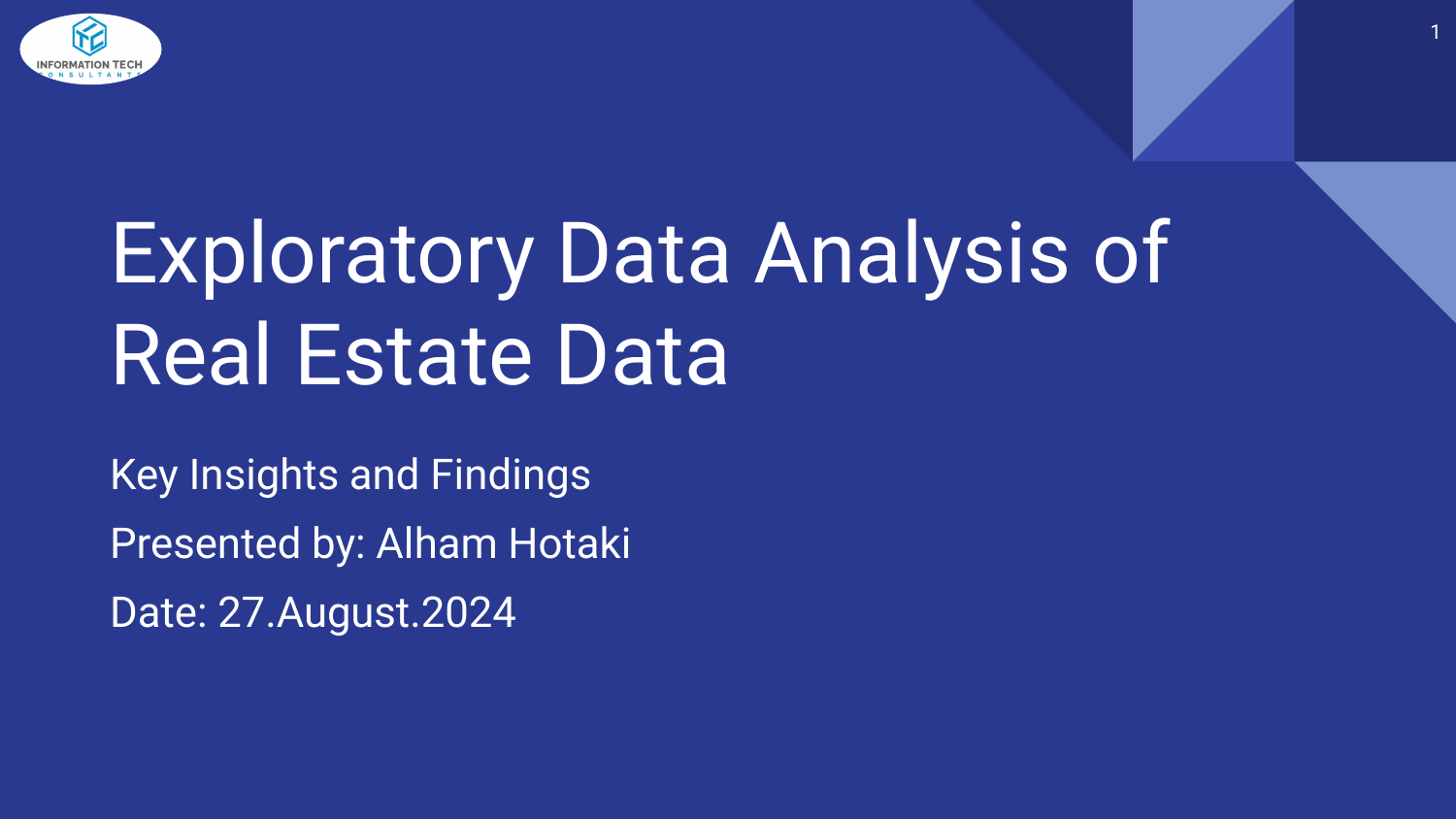

1
# Exploratory Data Analysis of
Real Estate Data
Key Insights and Findings
Presented by: Alham Hotaki
Date: 27.August.2024